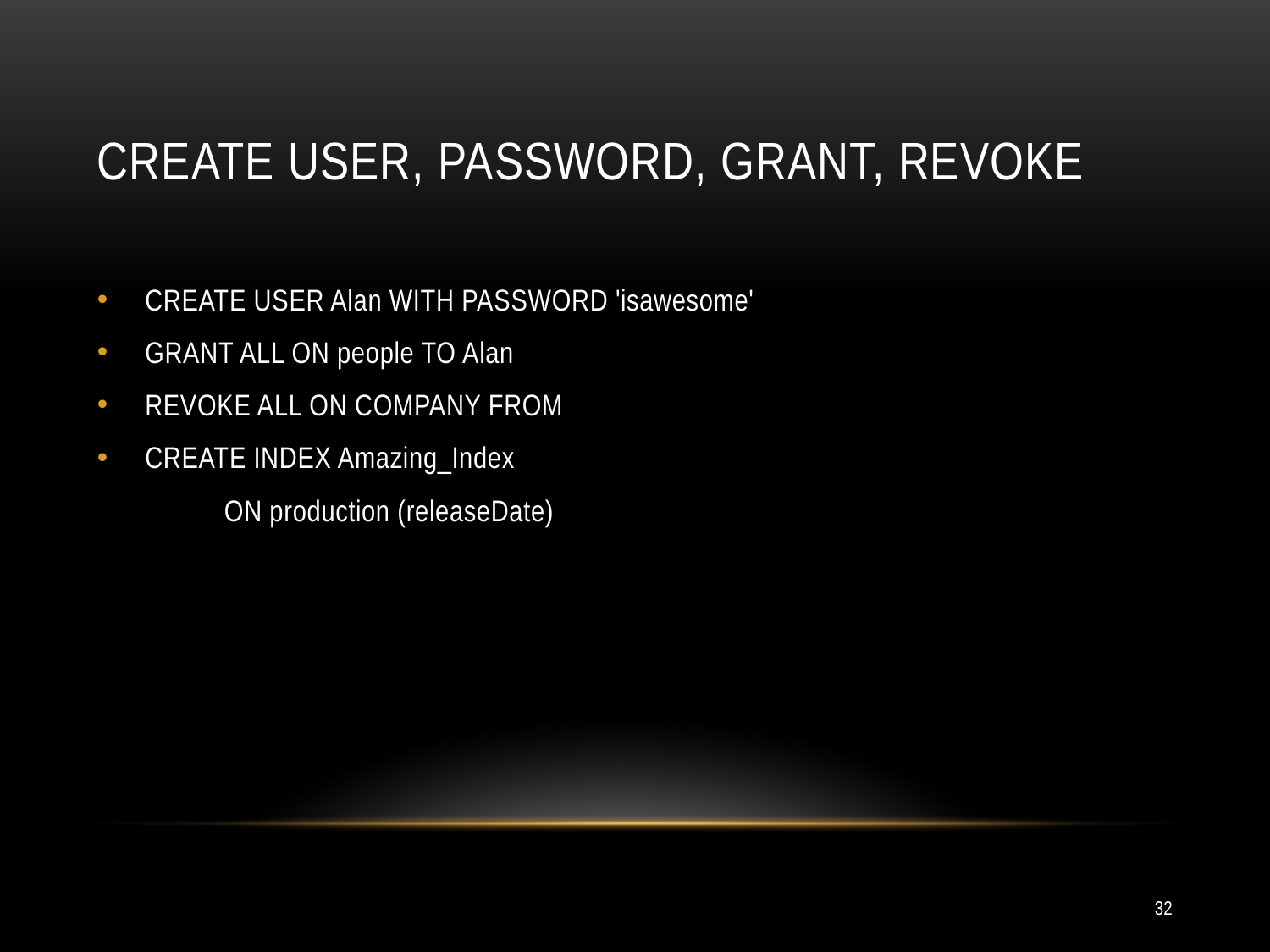

# Create user, password, grant, revoke

CREATE USER Alan WITH PASSWORD 'isawesome'
GRANT ALL ON people TO Alan
REVOKE ALL ON COMPANY FROM
CREATE INDEX Amazing_Index
	ON production (releaseDate)
32